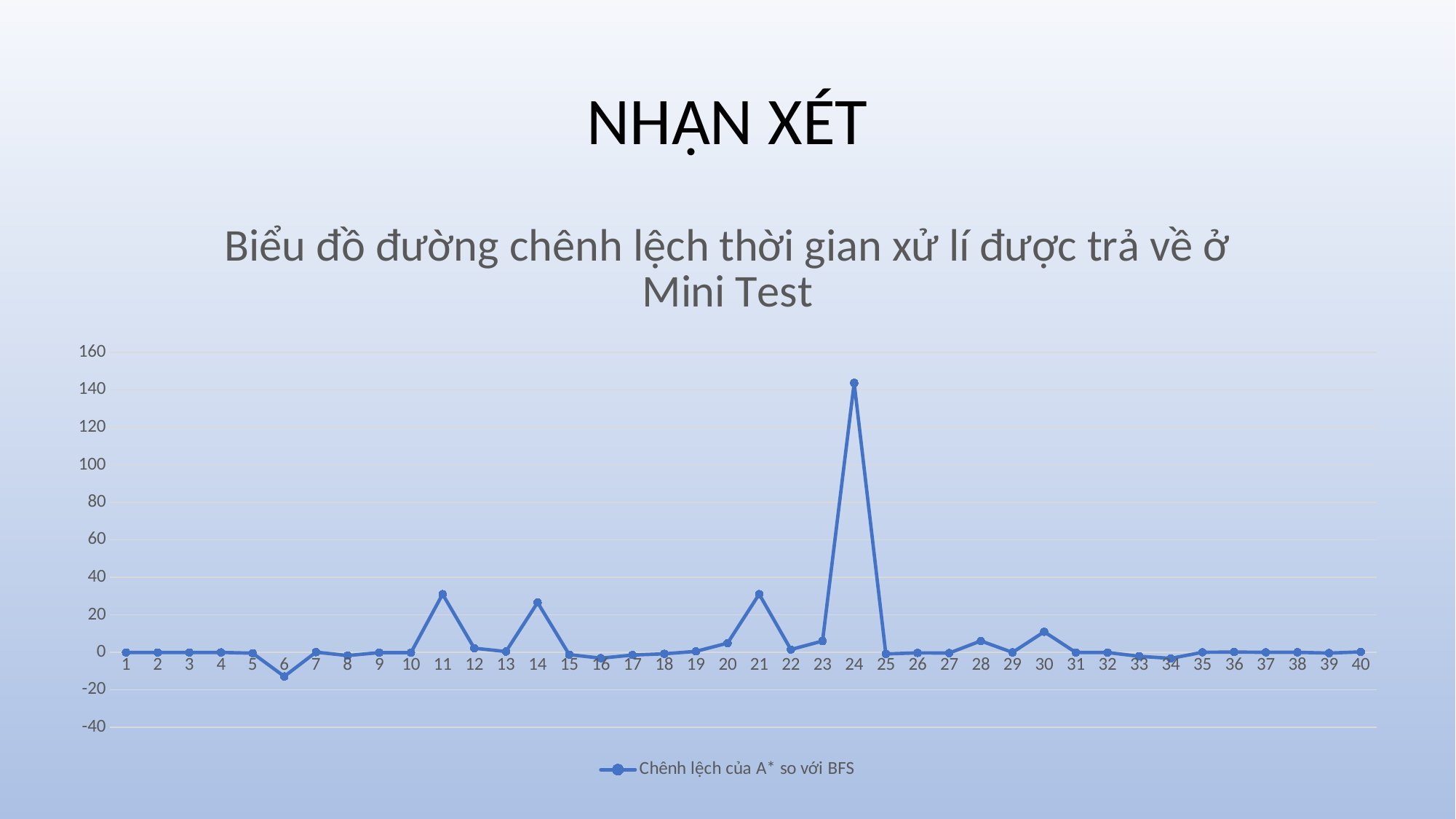

# NHẬN XÉT

### Chart: Biểu đồ đường chênh lệch thời gian xử lí được trả về ở Mini Test

| Category | Chênh lệch của A* so với BFS |
|---|---|
| 1 | -0.01 |
| 2 | -0.06 |
| 3 | -0.02 |
| 4 | 0.01 |
| 5 | -0.4 |
| 6 | -12.81 |
| 7 | 0.14 |
| 8 | -1.68 |
| 9 | -0.11 |
| 10 | -0.12 |
| 11 | 31.08 |
| 12 | 2.26 |
| 13 | 0.46 |
| 14 | 26.6 |
| 15 | -1.18 |
| 16 | -3.08 |
| 17 | -1.4 |
| 18 | -0.76 |
| 19 | 0.56 |
| 20 | 4.95 |
| 21 | 31.07 |
| 22 | 1.55 |
| 23 | 6.09 |
| 24 | 143.75 |
| 25 | -0.81 |
| 26 | -0.26 |
| 27 | -0.34 |
| 28 | 6.13 |
| 29 | 0.01 |
| 30 | 11.0 |
| 31 | -0.04 |
| 32 | -0.06 |
| 33 | -2.05 |
| 34 | -3.19 |
| 35 | 0.06 |
| 36 | 0.18 |
| 37 | 0.04 |
| 38 | 0.04 |
| 39 | -0.36 |
| 40 | 0.27 |